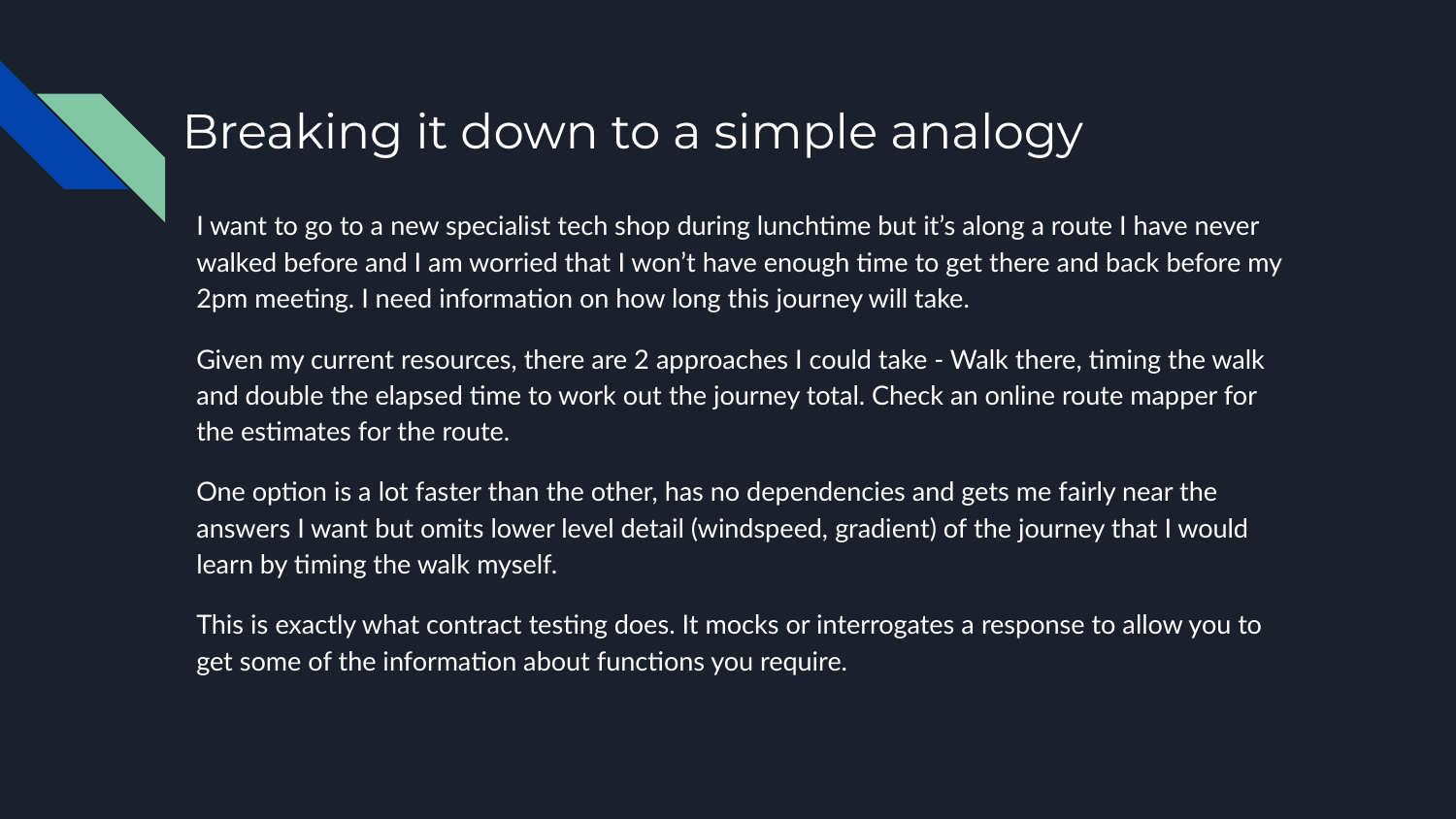

# Breaking it down to a simple analogy
I want to go to a new specialist tech shop during lunchtime but it’s along a route I have never walked before and I am worried that I won’t have enough time to get there and back before my 2pm meeting. I need information on how long this journey will take.
Given my current resources, there are 2 approaches I could take - Walk there, timing the walk and double the elapsed time to work out the journey total. Check an online route mapper for the estimates for the route.
One option is a lot faster than the other, has no dependencies and gets me fairly near the answers I want but omits lower level detail (windspeed, gradient) of the journey that I would learn by timing the walk myself.
This is exactly what contract testing does. It mocks or interrogates a response to allow you to get some of the information about functions you require.